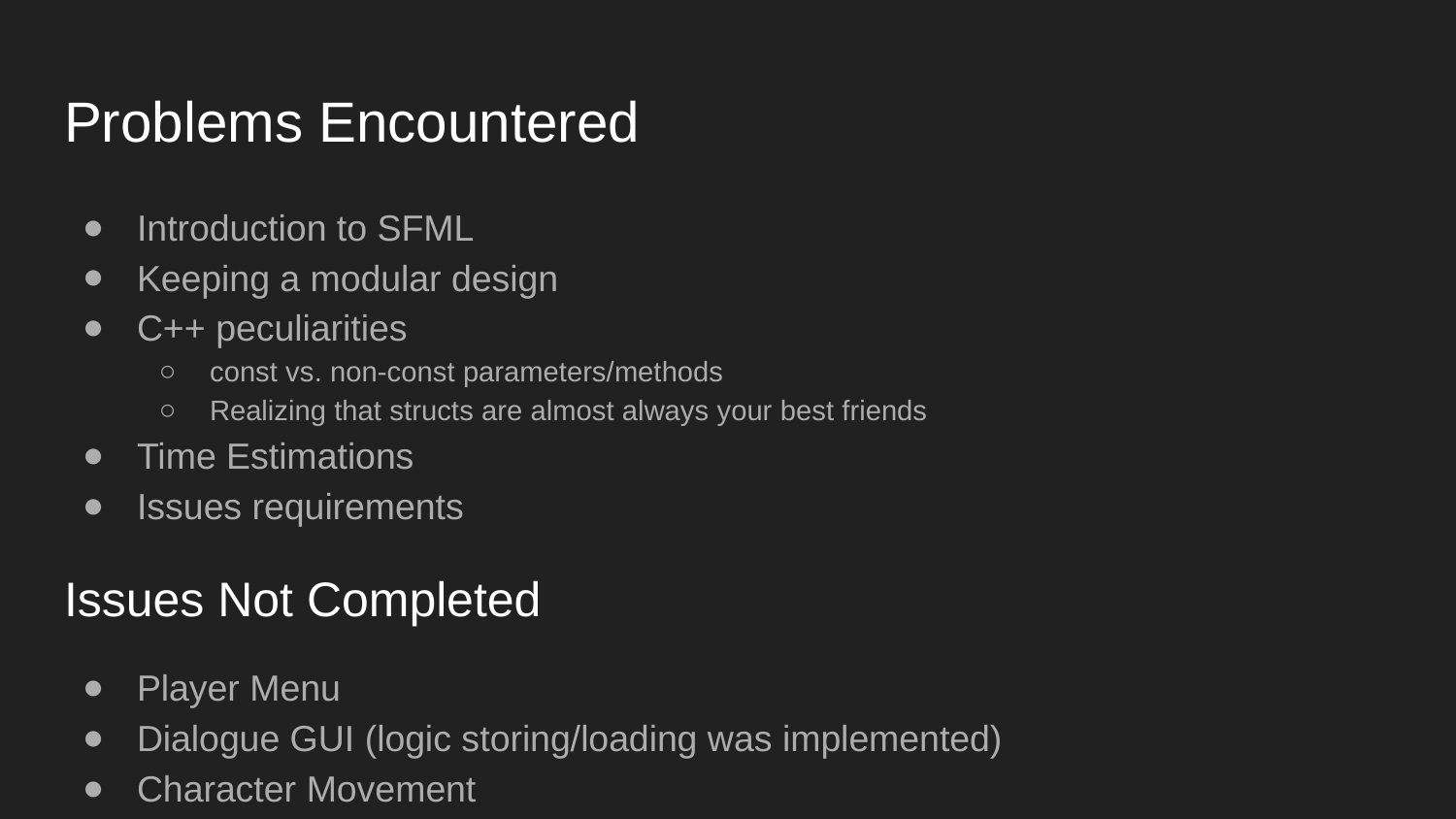

# Problems Encountered
Introduction to SFML
Keeping a modular design
C++ peculiarities
const vs. non-const parameters/methods
Realizing that structs are almost always your best friends
Time Estimations
Issues requirements
Issues Not Completed
Player Menu
Dialogue GUI (logic storing/loading was implemented)
Character Movement